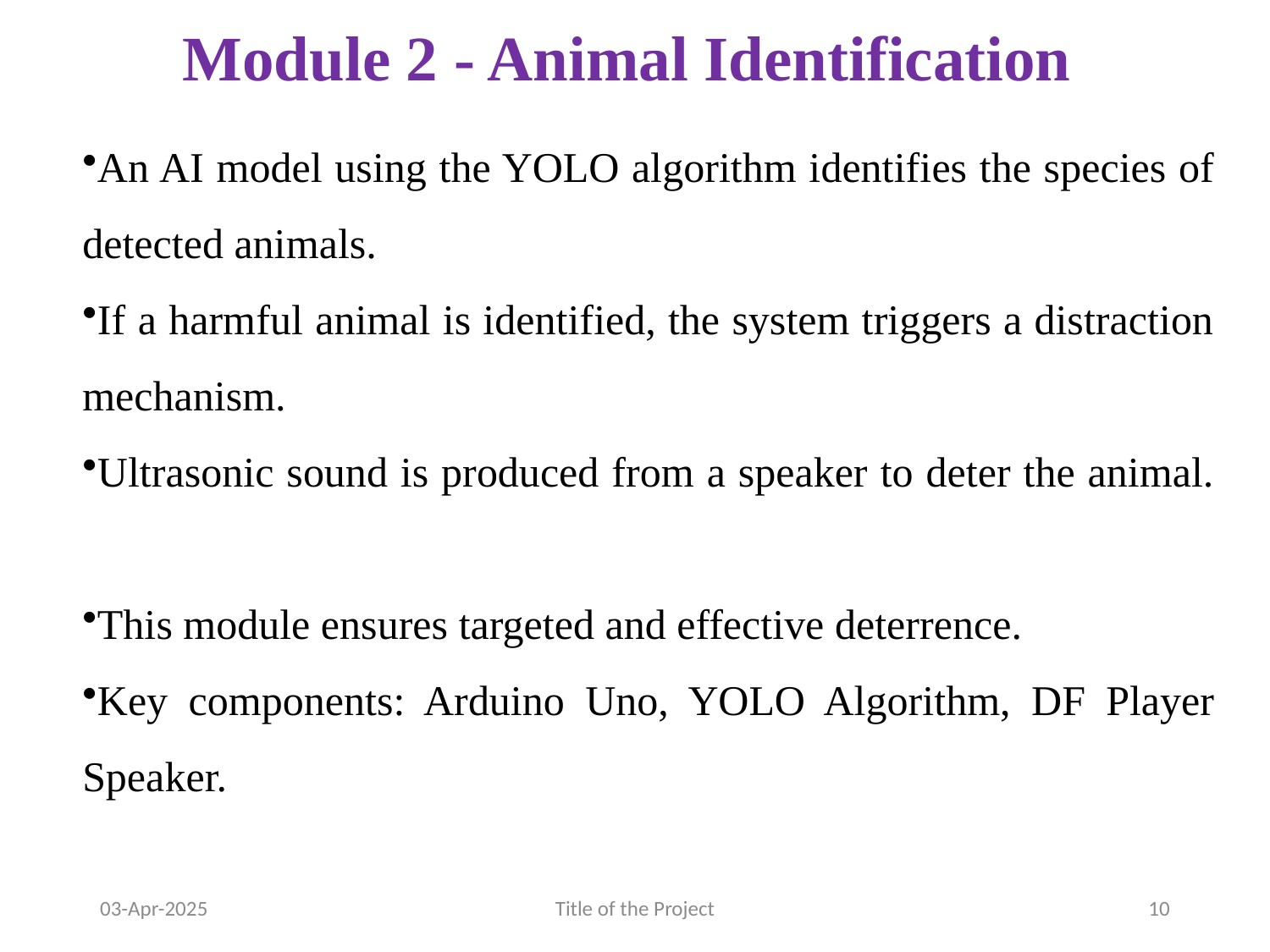

# Module 2 - Animal Identification

An AI model using the YOLO algorithm identifies the species of detected animals.
If a harmful animal is identified, the system triggers a distraction mechanism.
Ultrasonic sound is produced from a speaker to deter the animal.
This module ensures targeted and effective deterrence.
Key components: Arduino Uno, YOLO Algorithm, DF Player Speaker.
03-Apr-2025
Title of the Project
10